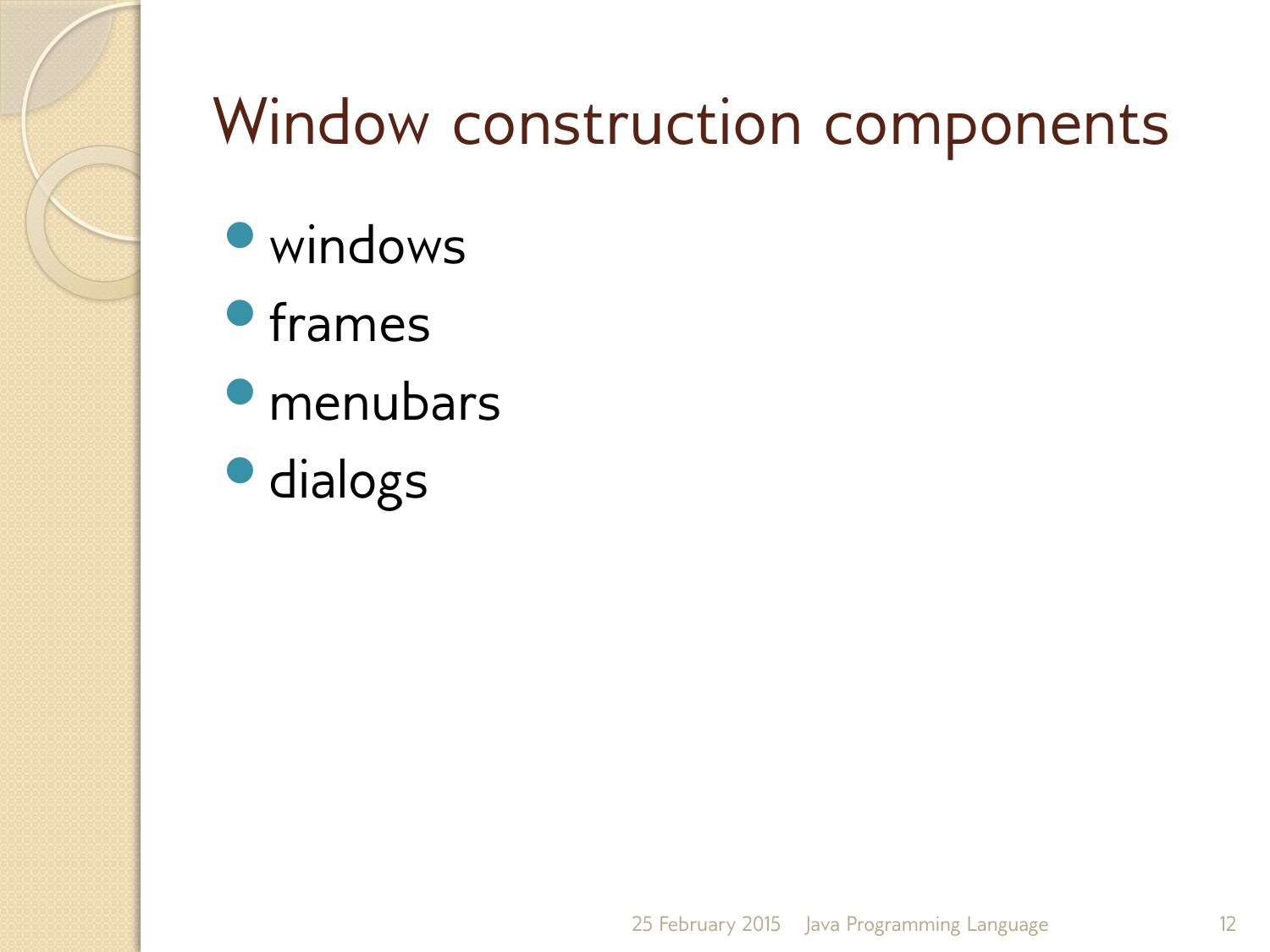

# Window construction components
windows
frames
menubars
dialogs
25 February 2015
Java Programming Language
12